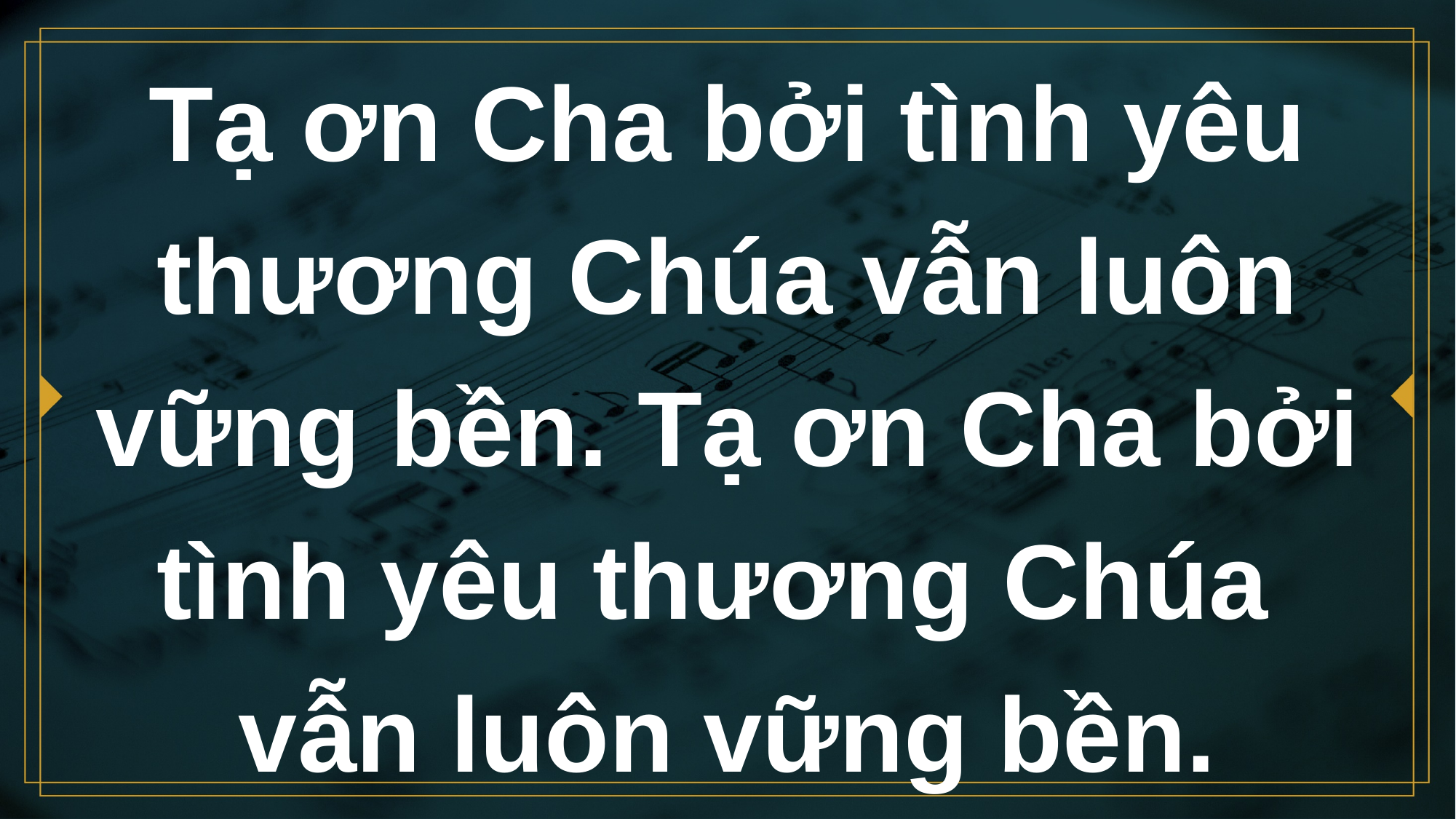

# Tạ ơn Cha bởi tình yêu thương Chúa vẫn luôn vững bền. Tạ ơn Cha bởi tình yêu thương Chúa vẫn luôn vững bền.